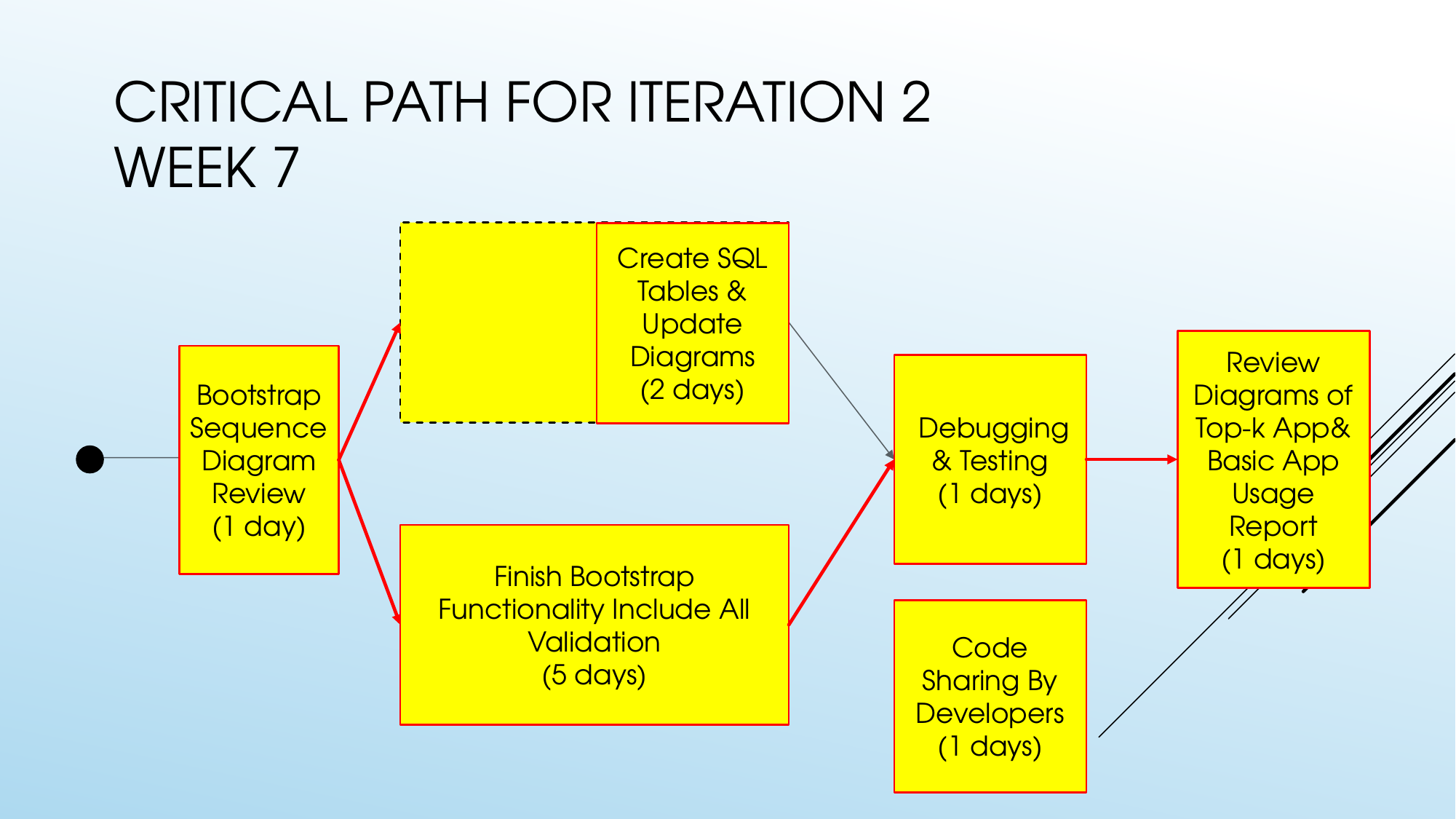

# Critical Path for Iteration 2 Week 7

Create SQL Tables & Update Diagrams
(2 days)
Review Diagrams of Top-k App& Basic App Usage Report
(1 days)
Bootstrap Sequence Diagram Review
(1 day)
 Debugging & Testing
(1 days)

Finish Bootstrap Functionality Include All Validation
(5 days)
Code Sharing By Developers
(1 days)